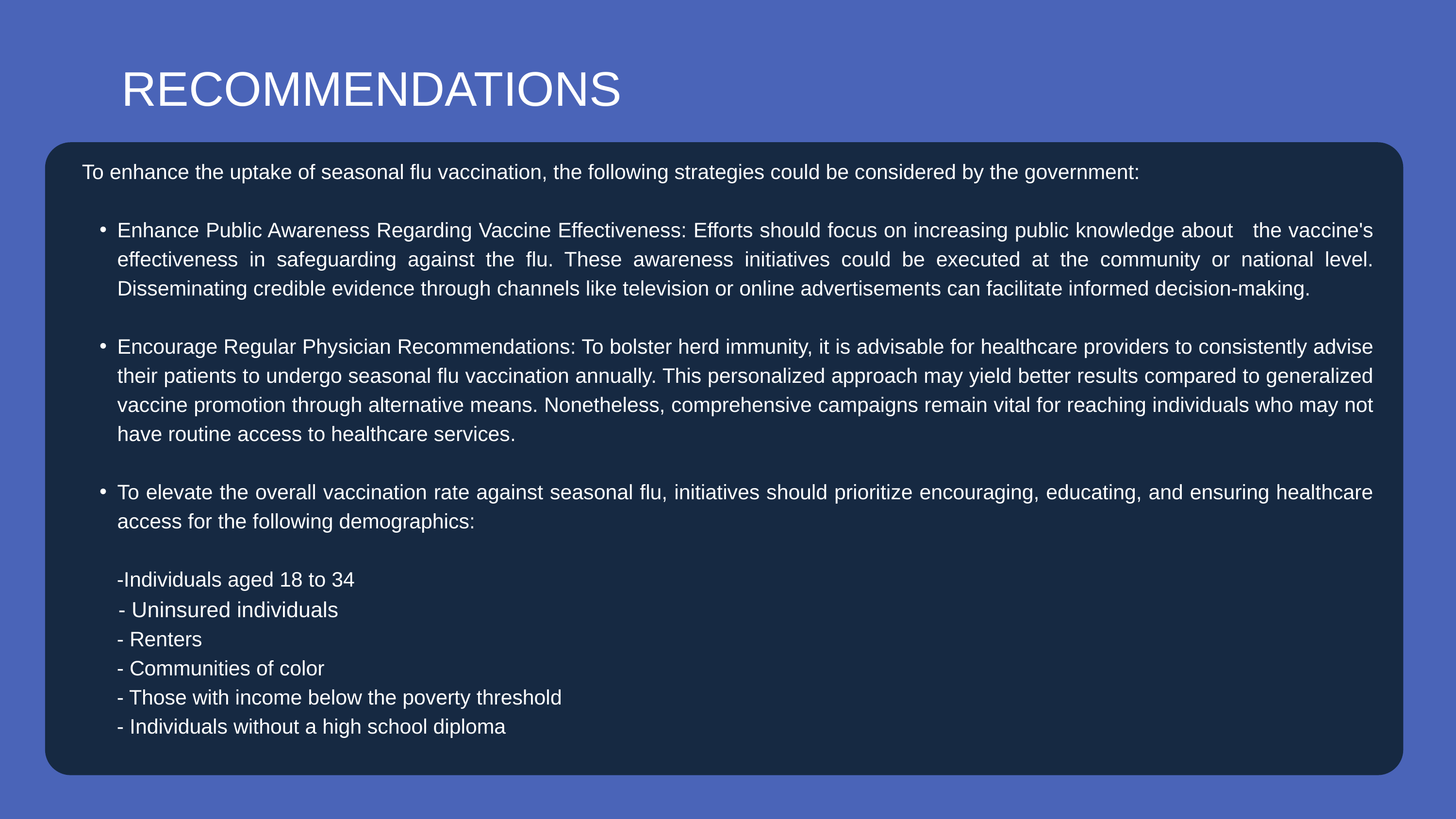

RECOMMENDATIONS

To enhance the uptake of seasonal flu vaccination, the following strategies could be considered by the government:

Enhance Public Awareness Regarding Vaccine Effectiveness: Efforts should focus on increasing public knowledge about   the vaccine's effectiveness in safeguarding against the flu. These awareness initiatives could be executed at the community or national level. Disseminating credible evidence through channels like television or online advertisements can facilitate informed decision-making.

Encourage Regular Physician Recommendations: To bolster herd immunity, it is advisable for healthcare providers to consistently advise their patients to undergo seasonal flu vaccination annually. This personalized approach may yield better results compared to generalized vaccine promotion through alternative means. Nonetheless, comprehensive campaigns remain vital for reaching individuals who may not have routine access to healthcare services.

To elevate the overall vaccination rate against seasonal flu, initiatives should prioritize encouraging, educating, and ensuring healthcare access for the following demographics:

      -Individuals aged 18 to 34
      - Uninsured individuals
      - Renters
      - Communities of color
      - Those with income below the poverty threshold
      - Individuals without a high school diploma